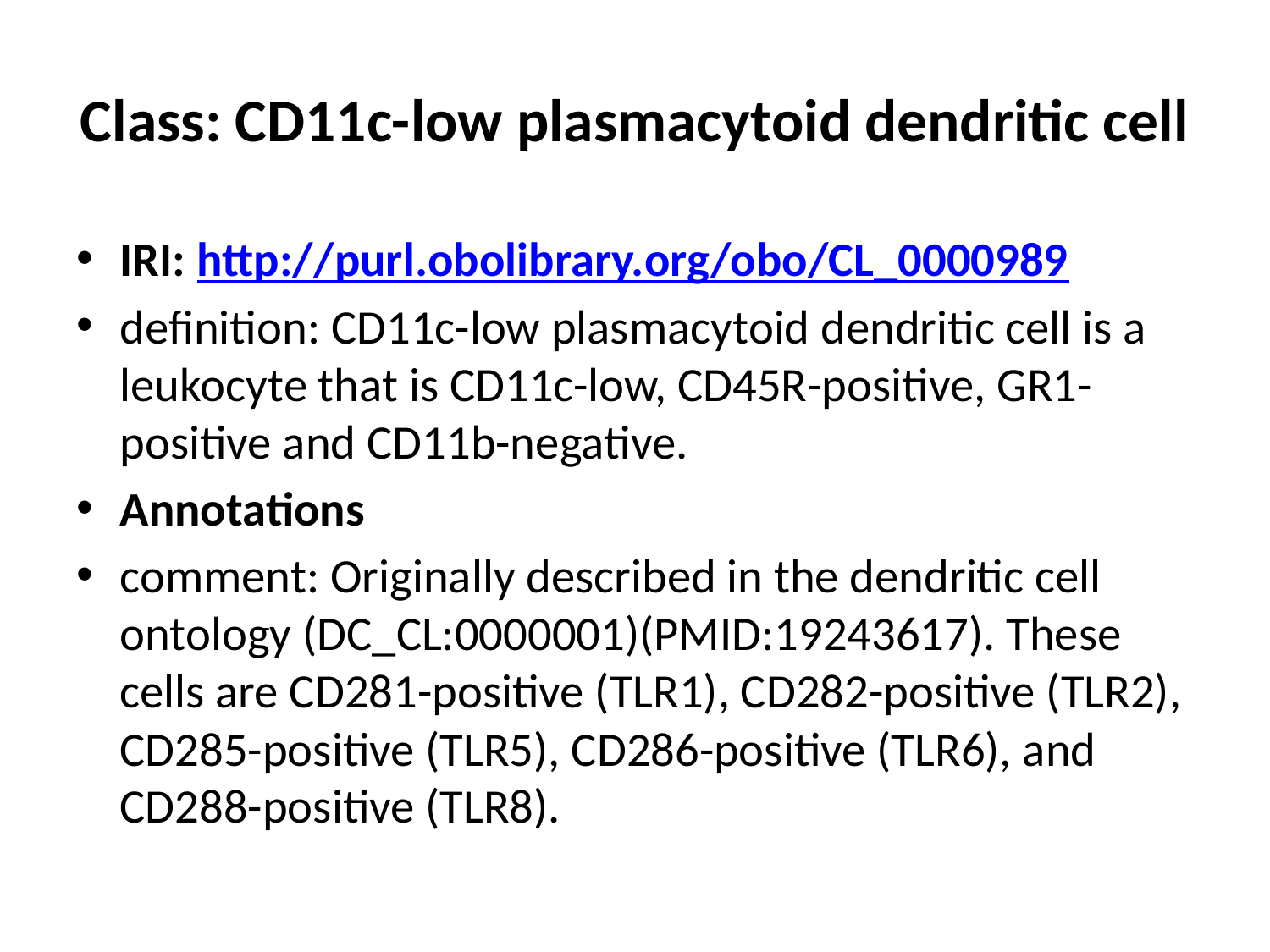

# Class: CD11c-low plasmacytoid dendritic cell
IRI: http://purl.obolibrary.org/obo/CL_0000989
definition: CD11c-low plasmacytoid dendritic cell is a leukocyte that is CD11c-low, CD45R-positive, GR1-positive and CD11b-negative.
Annotations
comment: Originally described in the dendritic cell ontology (DC_CL:0000001)(PMID:19243617). These cells are CD281-positive (TLR1), CD282-positive (TLR2), CD285-positive (TLR5), CD286-positive (TLR6), and CD288-positive (TLR8).